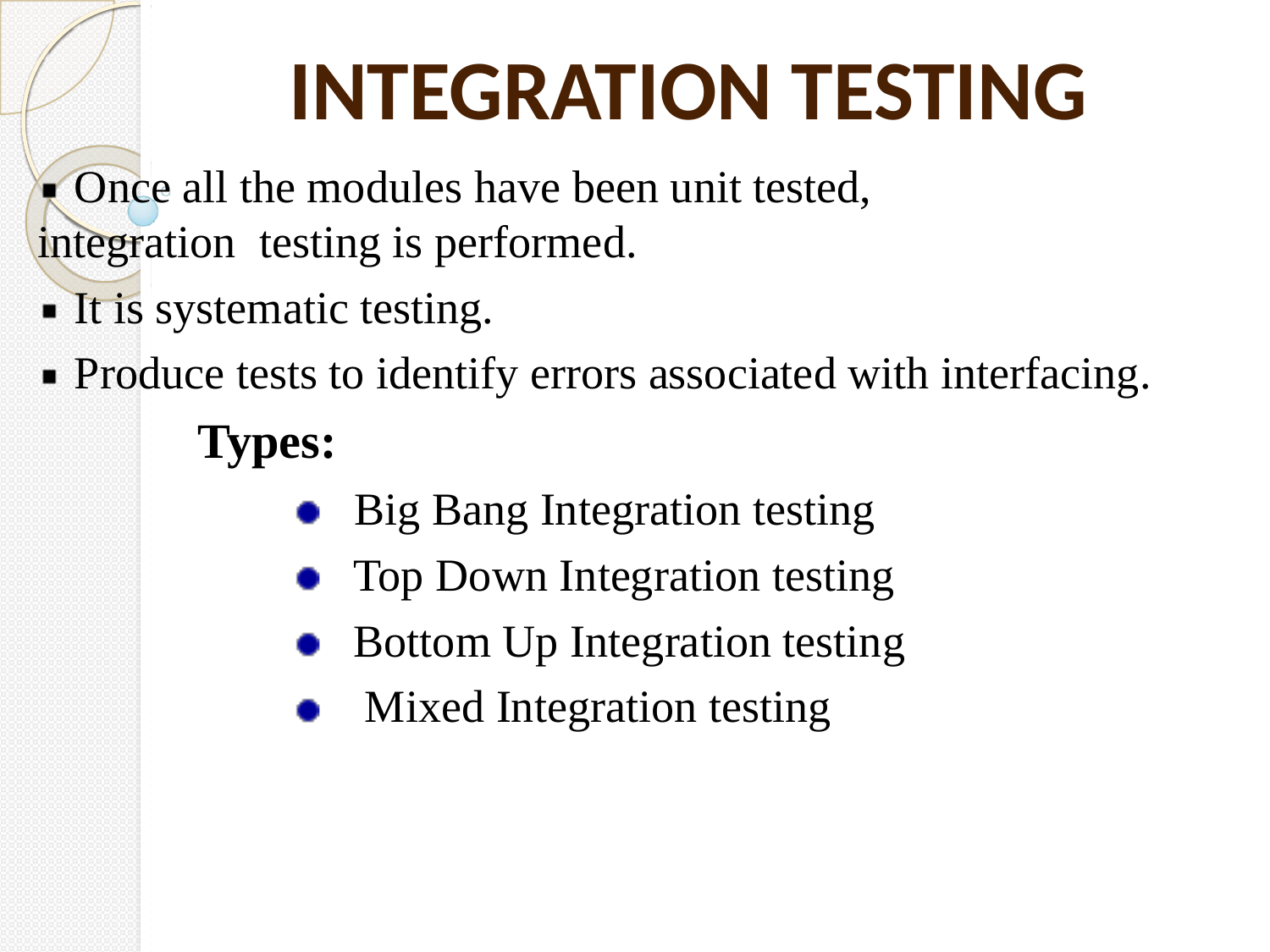

# INTEGRATION TESTING
Once all the modules have been unit tested, integration  testing is performed.
It is systematic testing.
Produce tests to identify errors associated with interfacing.
Types:
Big Bang Integration testing  Top Down Integration testing  Bottom Up Integration testing  Mixed Integration testing